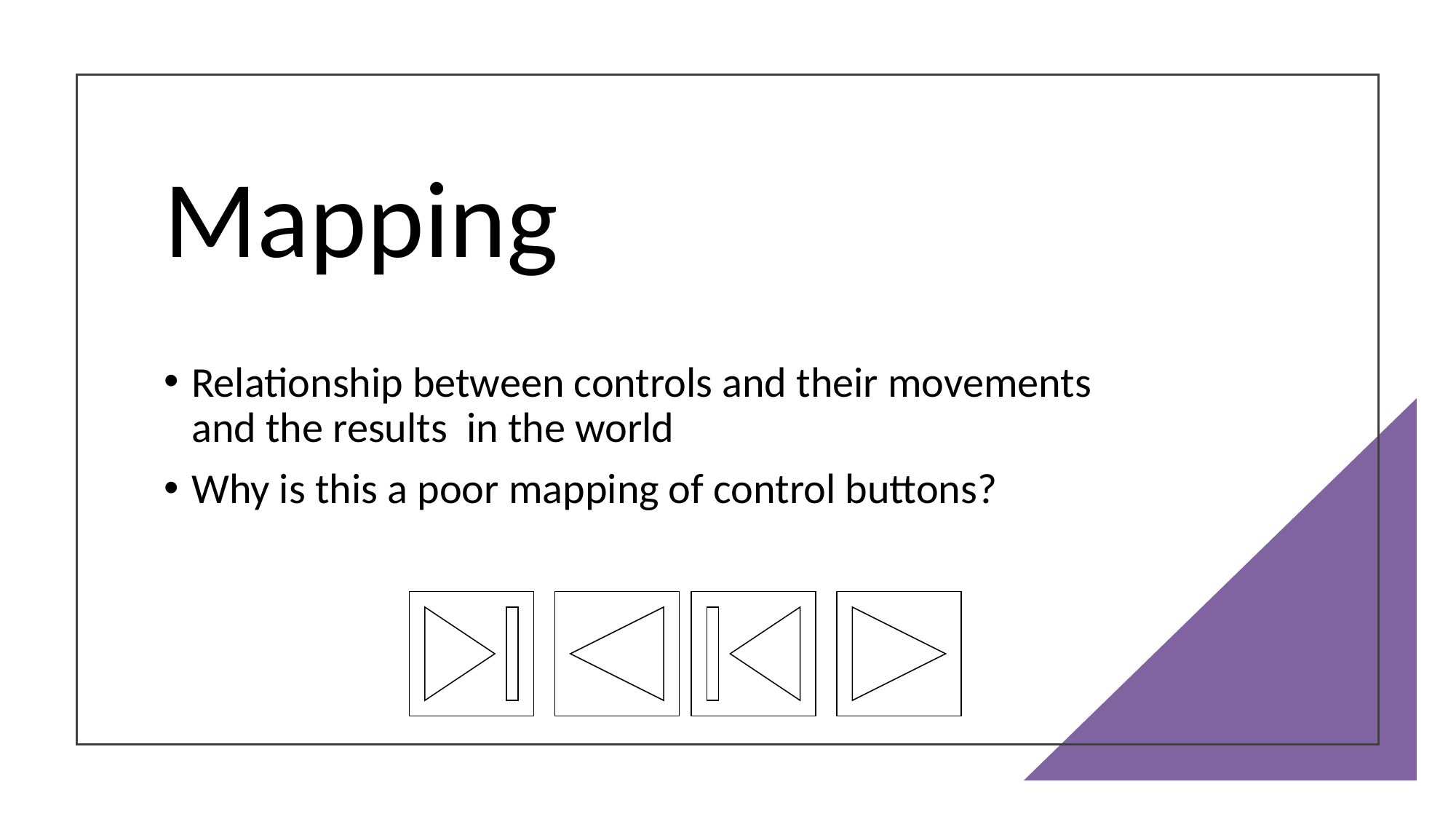

# Mapping
Relationship between controls and their movements and the results  in the world
Why is this a poor mapping of control buttons?